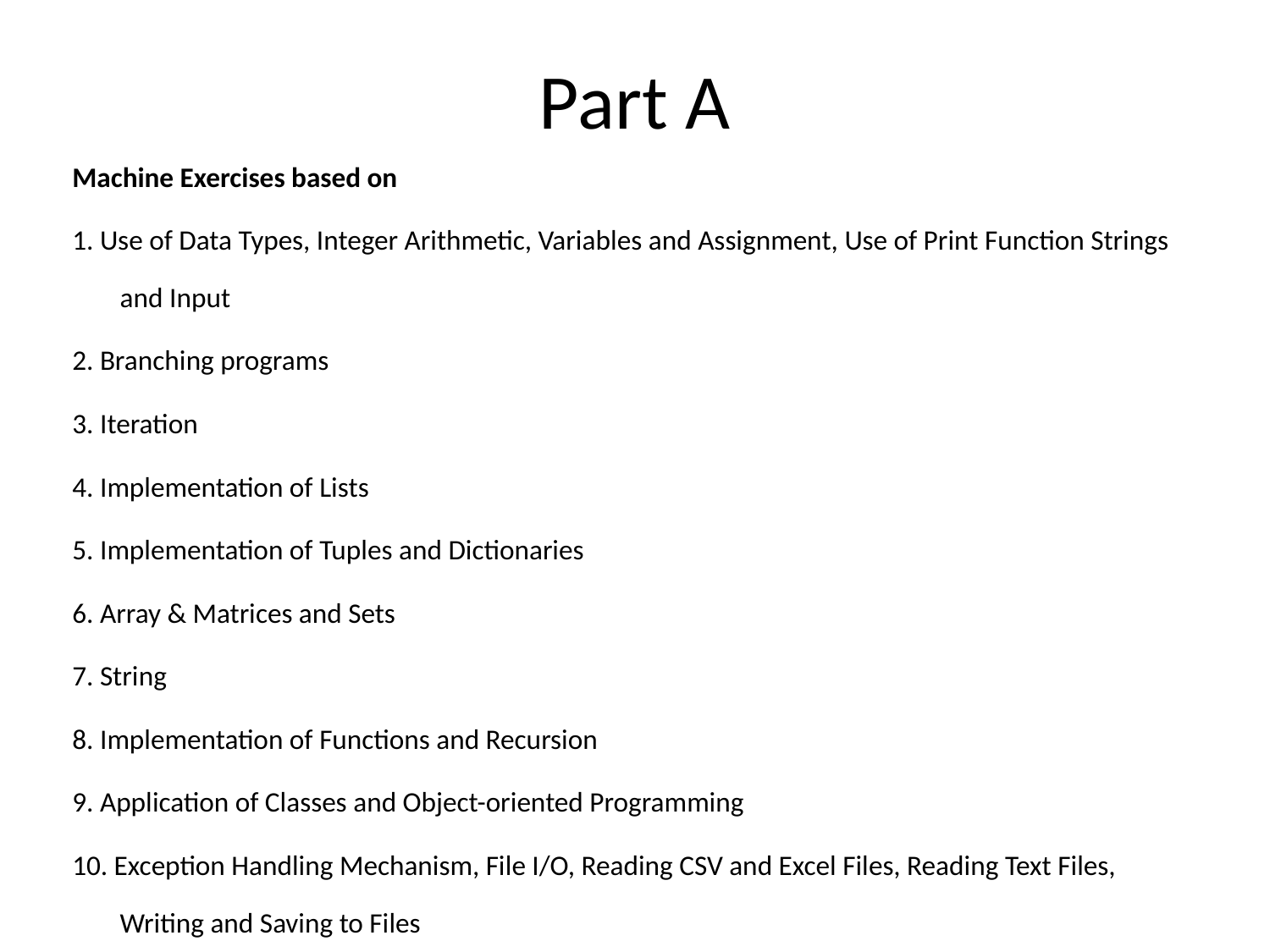

# Part A
Machine Exercises based on
1. Use of Data Types, Integer Arithmetic, Variables and Assignment, Use of Print Function Strings and Input
2. Branching programs
3. Iteration
4. Implementation of Lists
5. Implementation of Tuples and Dictionaries
6. Array & Matrices and Sets
7. String
8. Implementation of Functions and Recursion
9. Application of Classes and Object-oriented Programming
10. Exception Handling Mechanism, File I/O, Reading CSV and Excel Files, Reading Text Files, Writing and Saving to Files